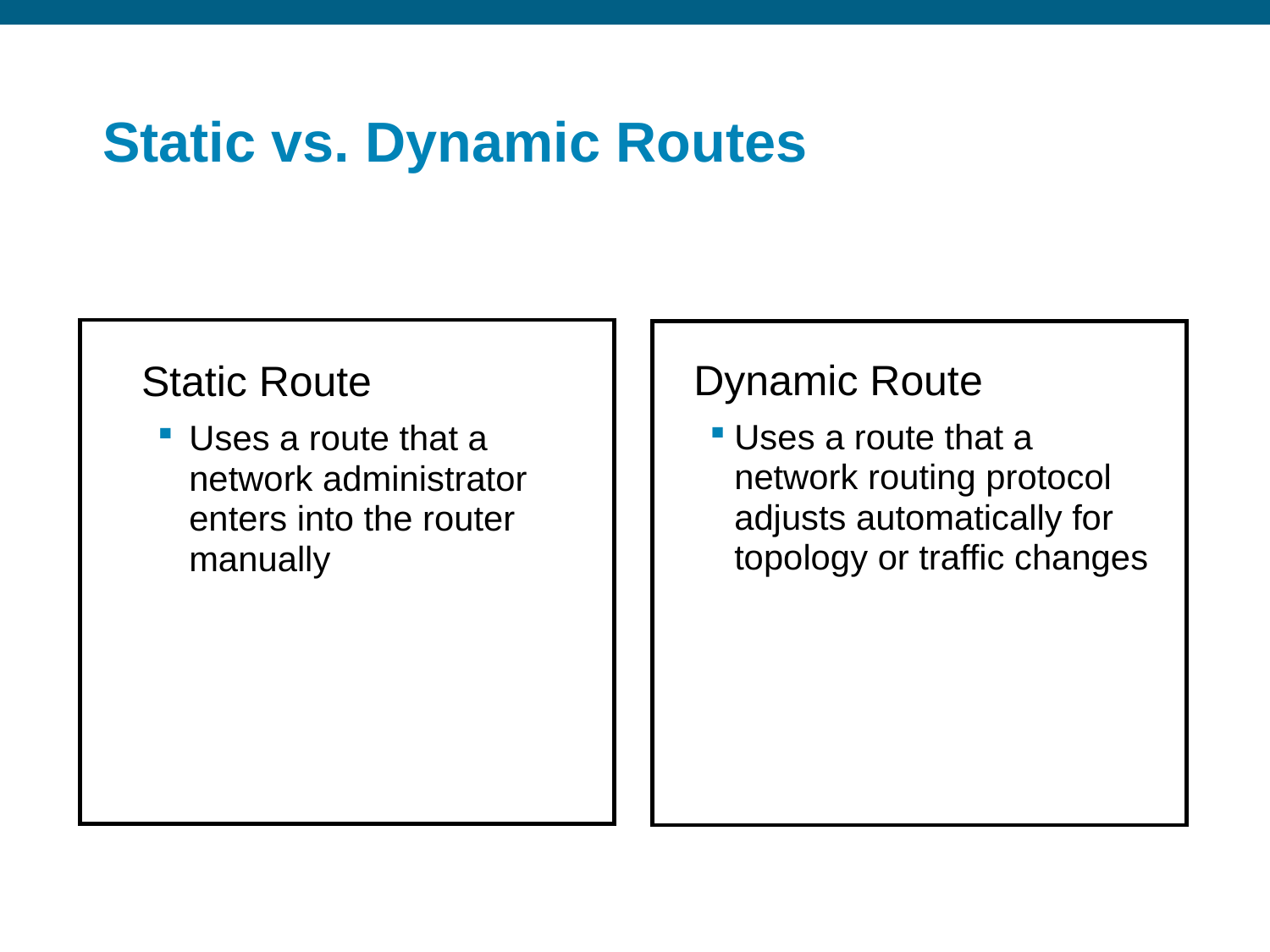

# Static vs. Dynamic Routes

Dynamic Route
Uses a route that a network routing protocol adjusts automatically for topology or traffic changes
Static Route
Uses a route that a network administrator enters into the router manually